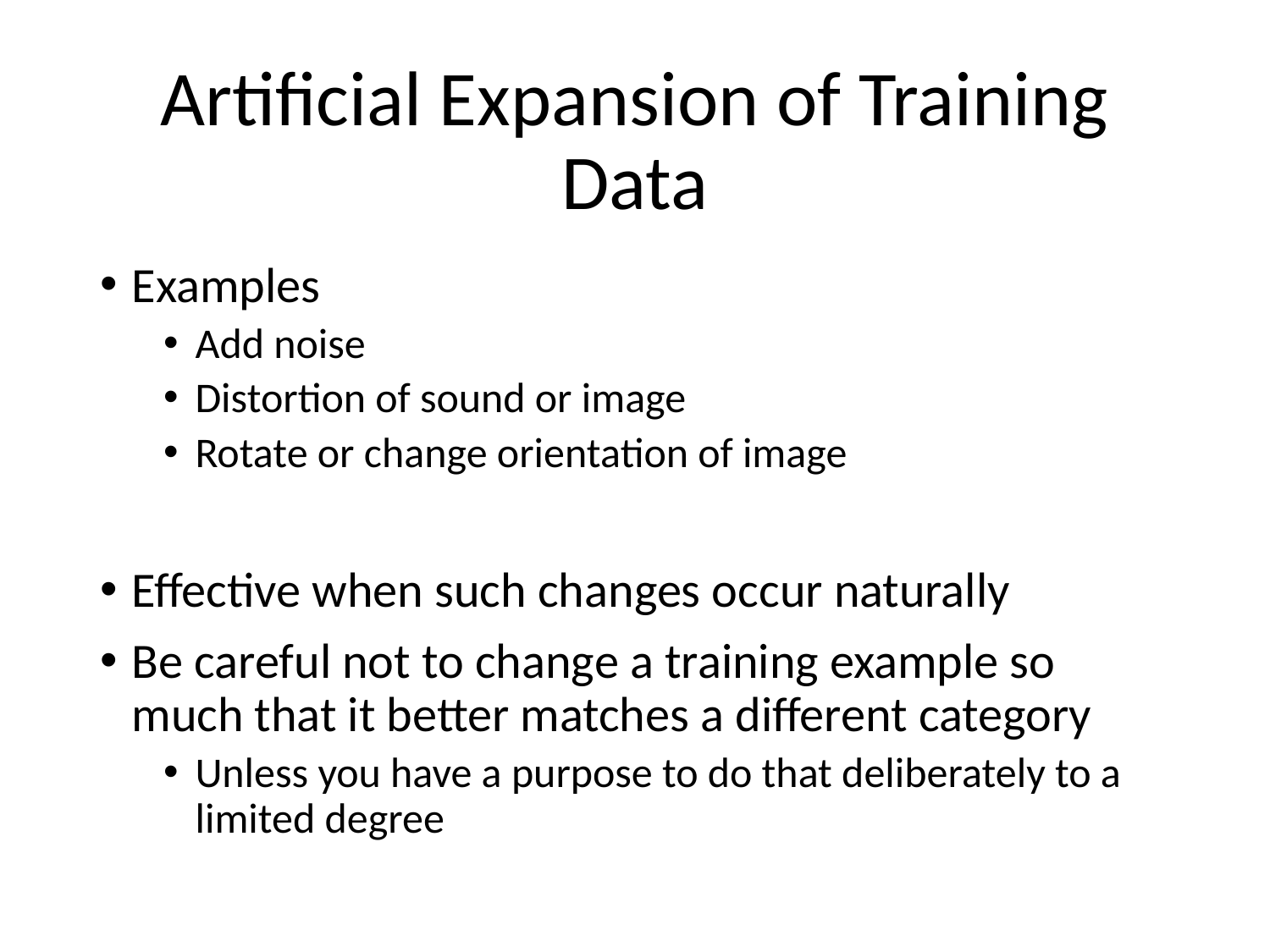

# Artificial Expansion of Training Data
Examples
Add noise
Distortion of sound or image
Rotate or change orientation of image

Effective when such changes occur naturally
Be careful not to change a training example so much that it better matches a different category
Unless you have a purpose to do that deliberately to a limited degree